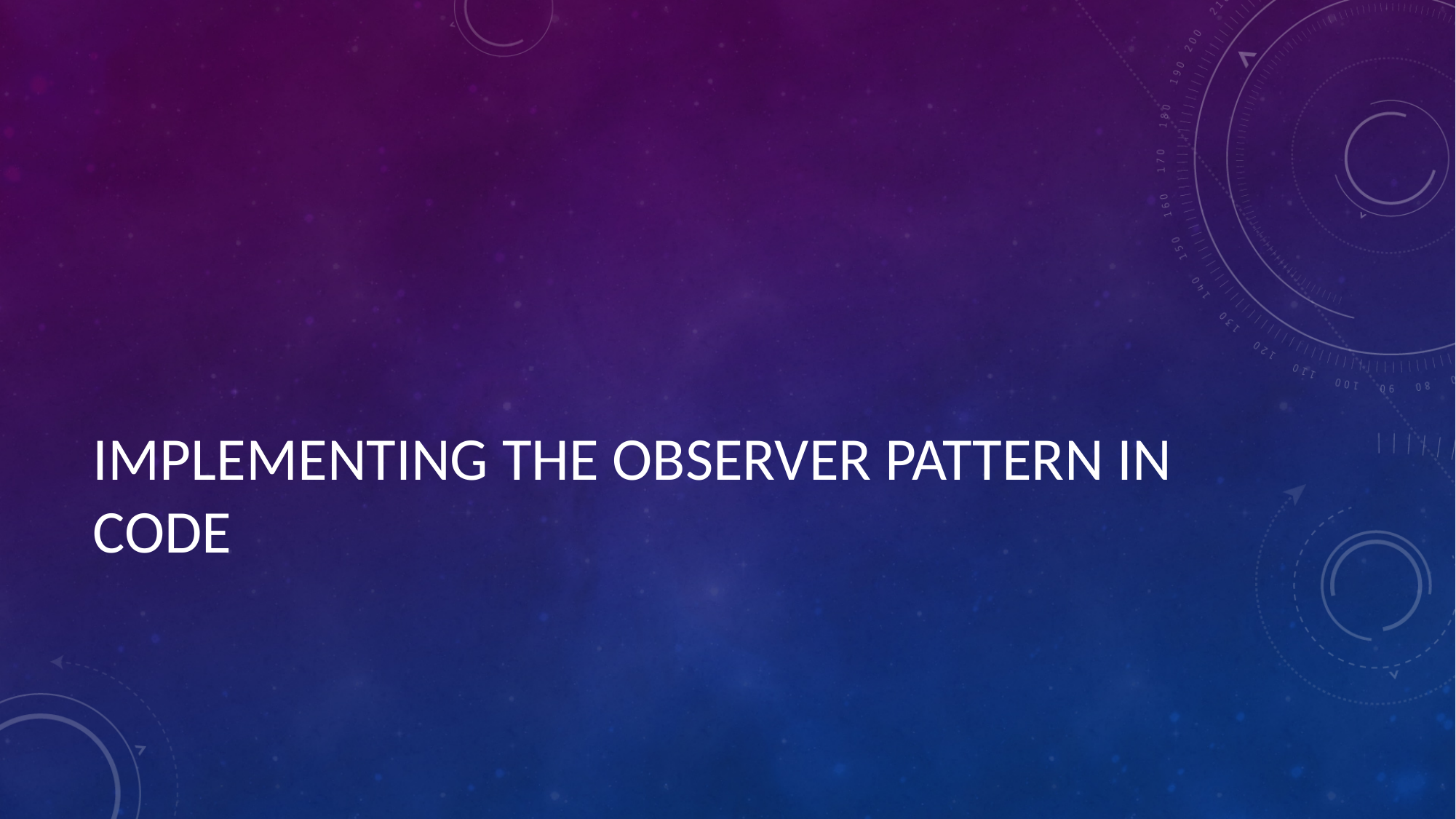

# Implementing THE OBSERVER Pattern in Code